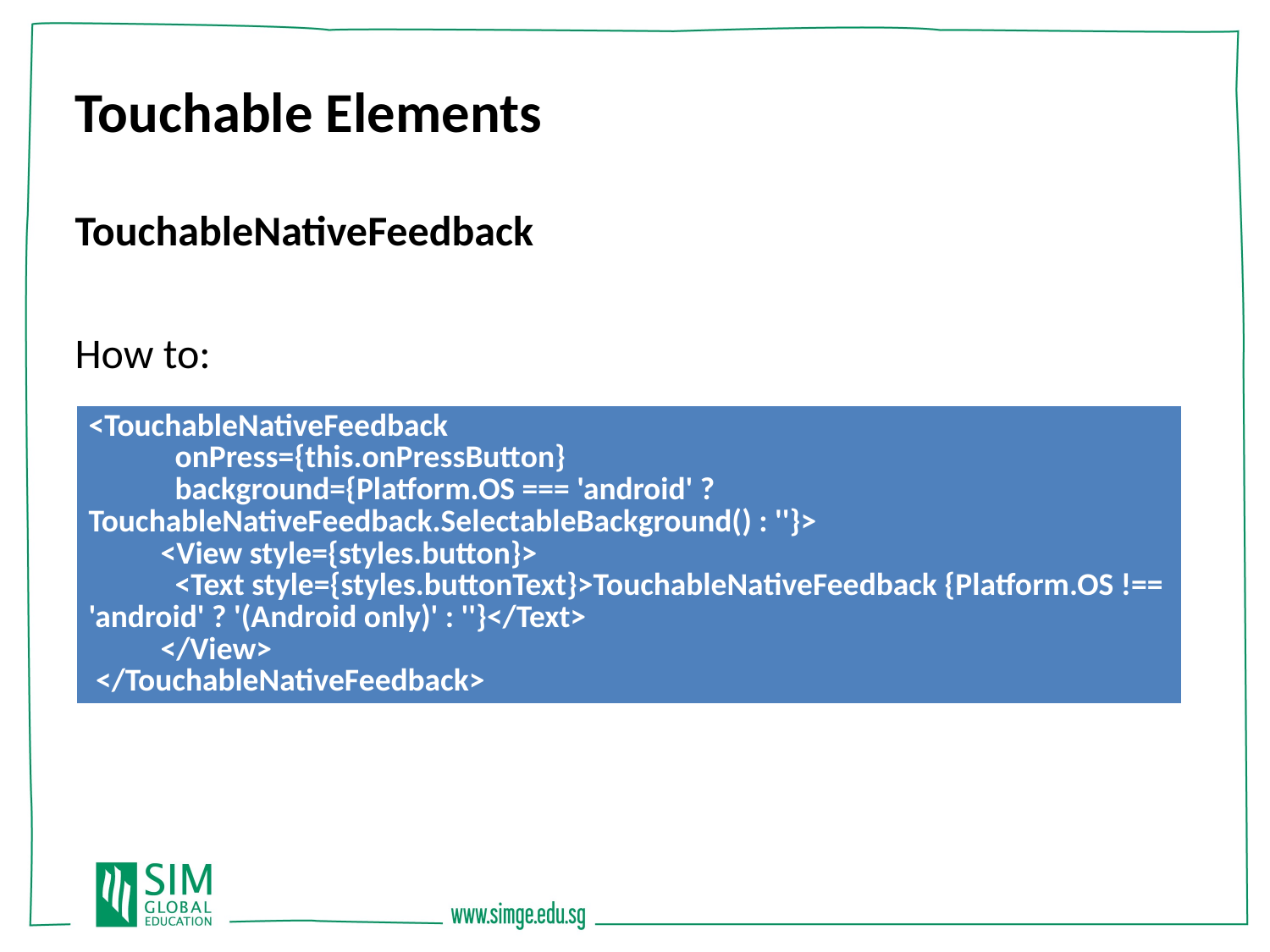

Touchable Elements
TouchableNativeFeedback

How to:

| <TouchableNativeFeedback onPress={this.onPressButton} background={Platform.OS === 'android' ? TouchableNativeFeedback.SelectableBackground() : ''}> <View style={styles.button}> <Text style={styles.buttonText}>TouchableNativeFeedback {Platform.OS !== 'android' ? '(Android only)' : ''}</Text> </View> </TouchableNativeFeedback> |
| --- |